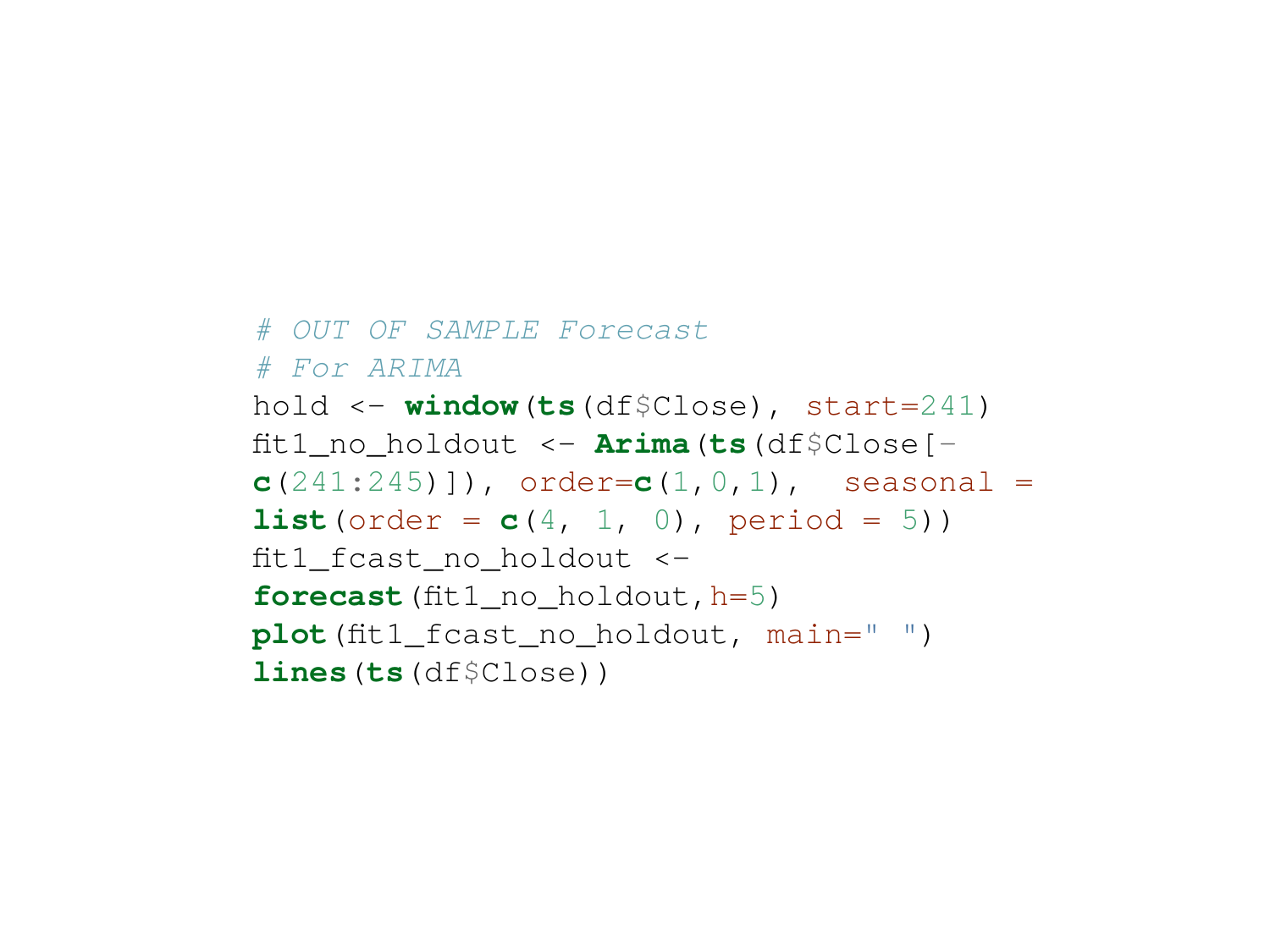

# OUT OF SAMPLE Forecast # For ARIMA hold <- window(ts(df$Close), start=241) fit1_no_holdout <- Arima(ts(df$Close[-c(241:245)]), order=c(1,0,1),  seasonal = list(order = c(4, 1, 0), period = 5)) fit1_fcast_no_holdout <- forecast(fit1_no_holdout,h=5) plot(fit1_fcast_no_holdout, main=" ") lines(ts(df$Close))